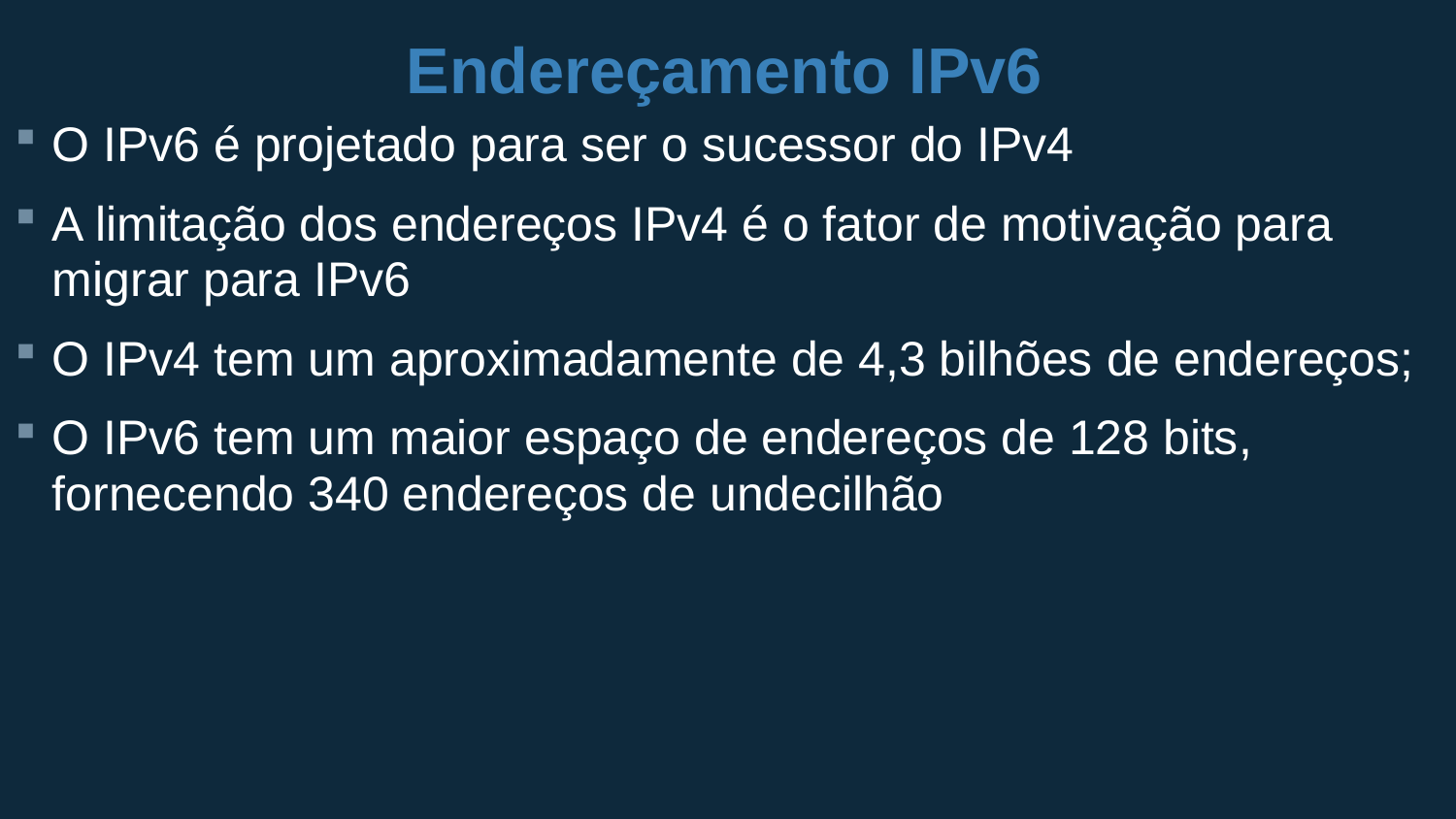

# Endereçamento IPv6
O IPv6 é projetado para ser o sucessor do IPv4
A limitação dos endereços IPv4 é o fator de motivação para migrar para IPv6
O IPv4 tem um aproximadamente de 4,3 bilhões de endereços;
O IPv6 tem um maior espaço de endereços de 128 bits, fornecendo 340 endereços de undecilhão